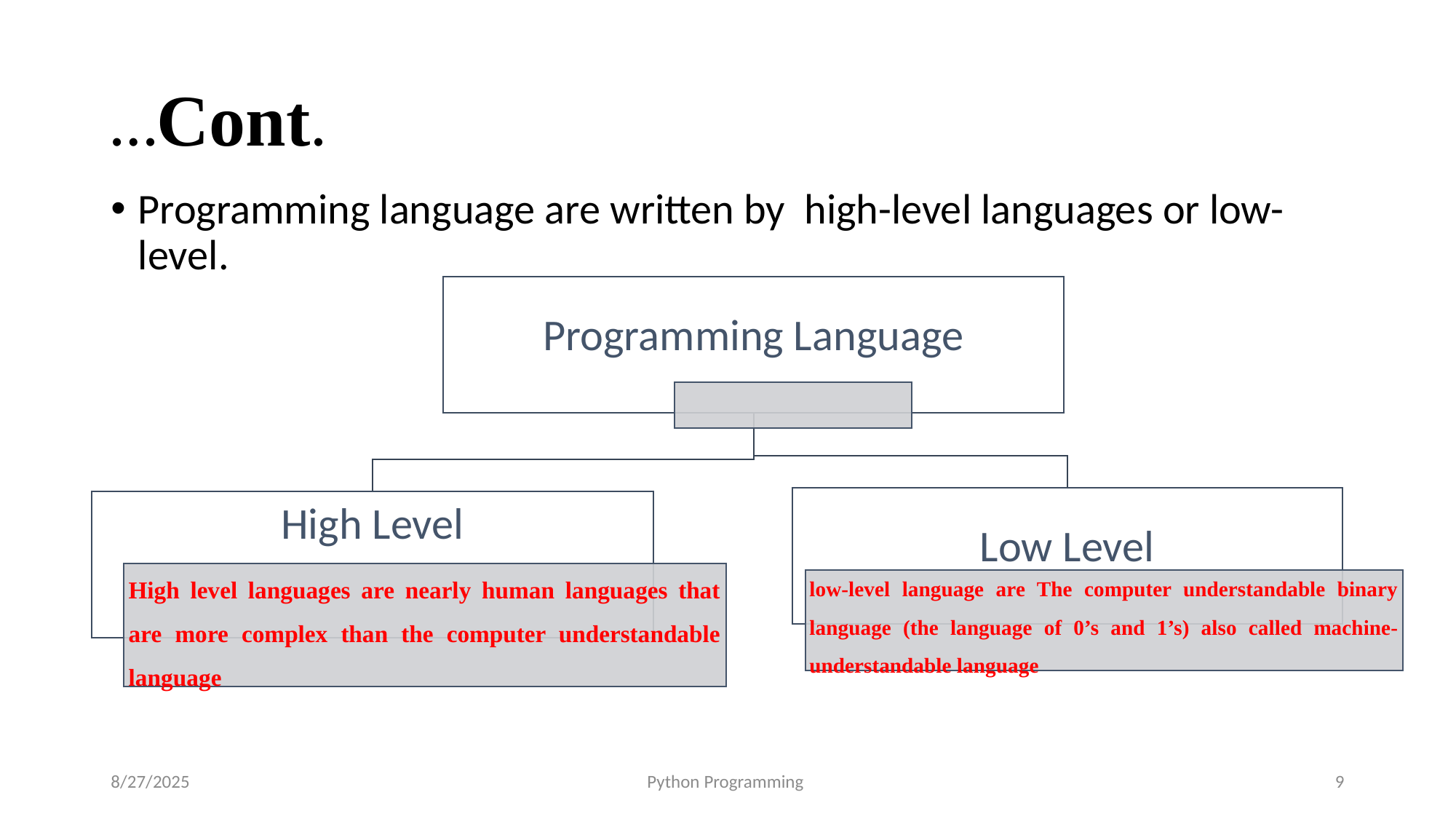

# …Cont.
Programming language are written by  high-level languages or low-level.
Programming Language

High Level

High level languages are nearly human languages that are more complex than the computer understandable language
Low Level
low-level language are The computer understandable binary language (the language of 0’s and 1’s) also called machine-understandable language
8/27/2025
Python Programming
9